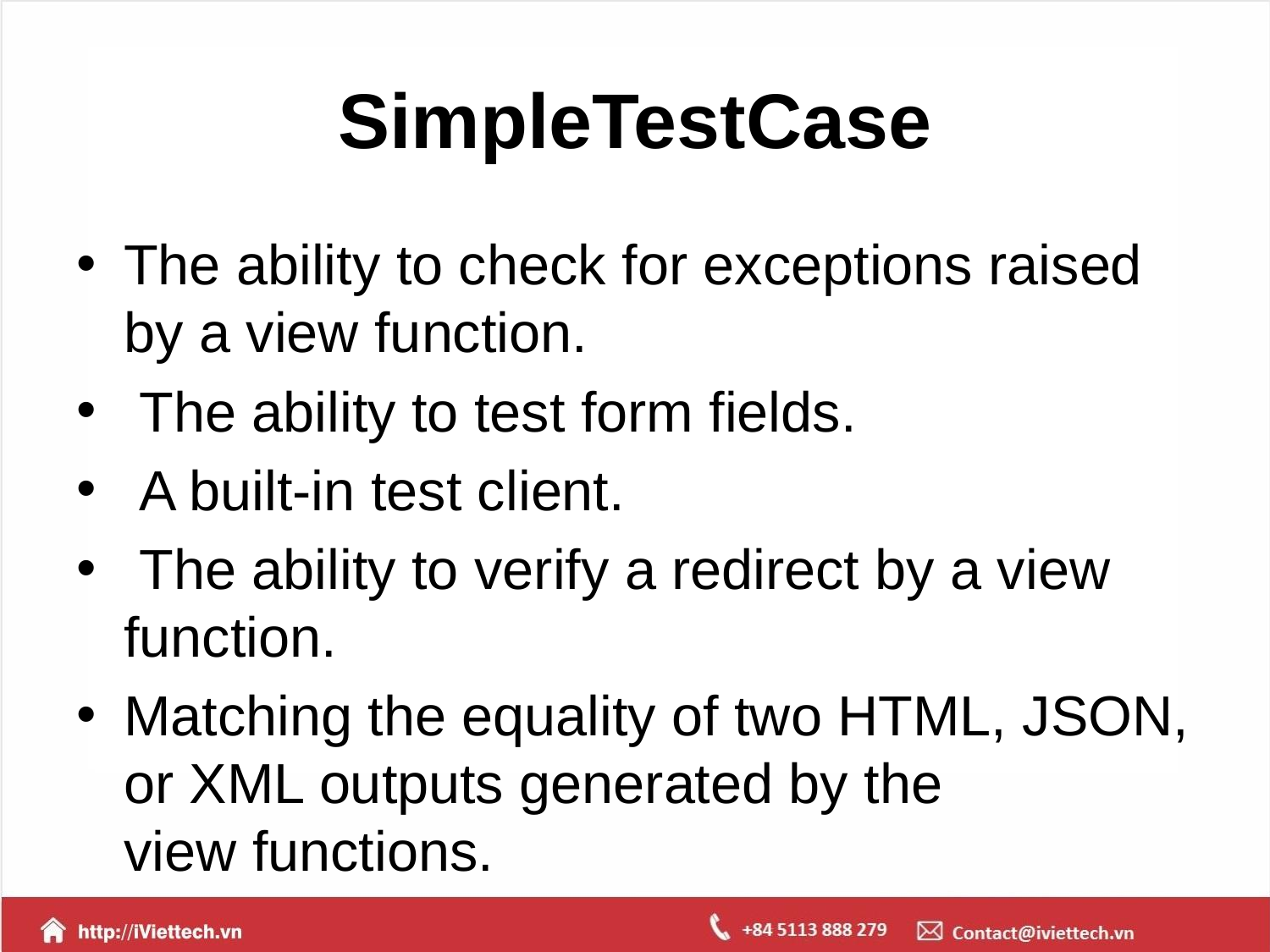

# SimpleTestCase
The ability to check for exceptions raised by a view function.
 The ability to test form fields.
 A built-in test client.
 The ability to verify a redirect by a view function.
Matching the equality of two HTML, JSON, or XML outputs generated by the view functions.